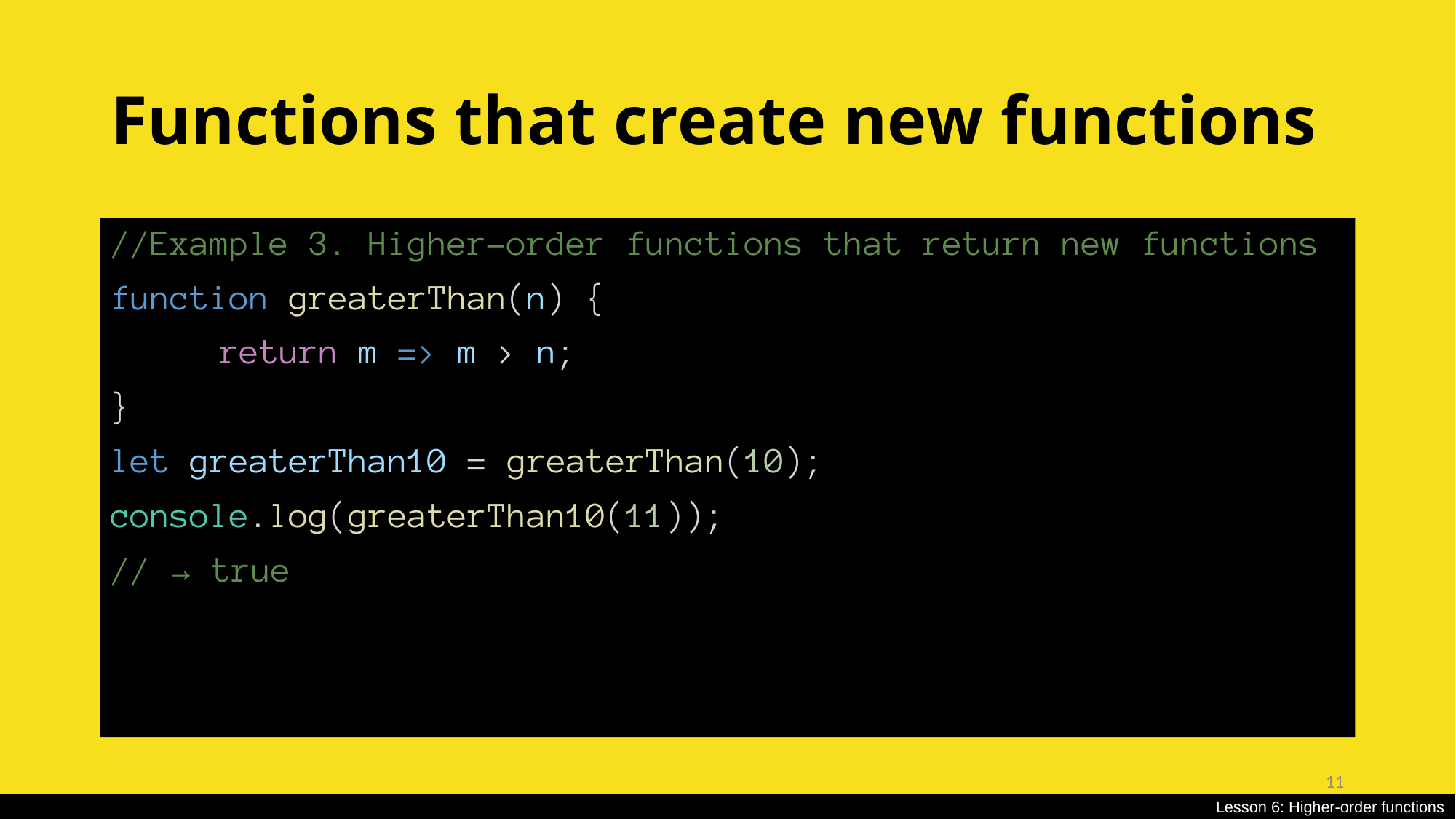

# Functions that create new functions
//Example 3. Higher-order functions that return new functions
function greaterThan(n) {
	return m => m > n;
}
let greaterThan10 = greaterThan(10);
console.log(greaterThan10(11));
// → true

11
Lesson 6: Higher-order functions